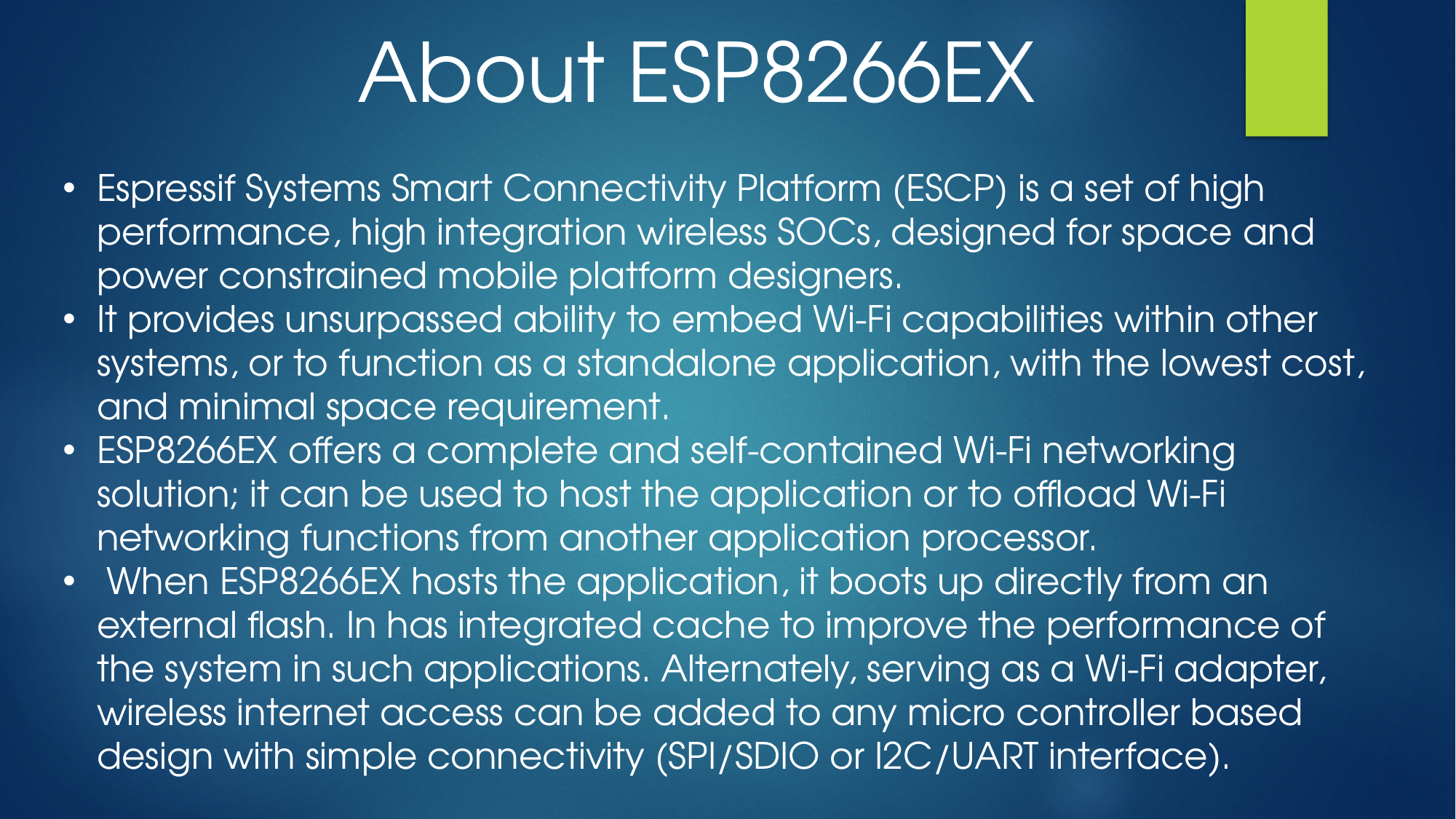

About ESP8266EX
Espressif Systems Smart Connectivity Platform (ESCP) is a set of high performance, high integration wireless SOCs, designed for space and power constrained mobile platform designers.
It provides unsurpassed ability to embed Wi-Fi capabilities within other systems, or to function as a standalone application, with the lowest cost, and minimal space requirement.
ESP8266EX offers a complete and self-contained Wi-Fi networking solution; it can be used to host the application or to offload Wi-Fi networking functions from another application processor.
 When ESP8266EX hosts the application, it boots up directly from an external flash. In has integrated cache to improve the performance of the system in such applications. Alternately, serving as a Wi-Fi adapter, wireless internet access can be added to any micro controller based design with simple connectivity (SPI/SDIO or I2C/UART interface).